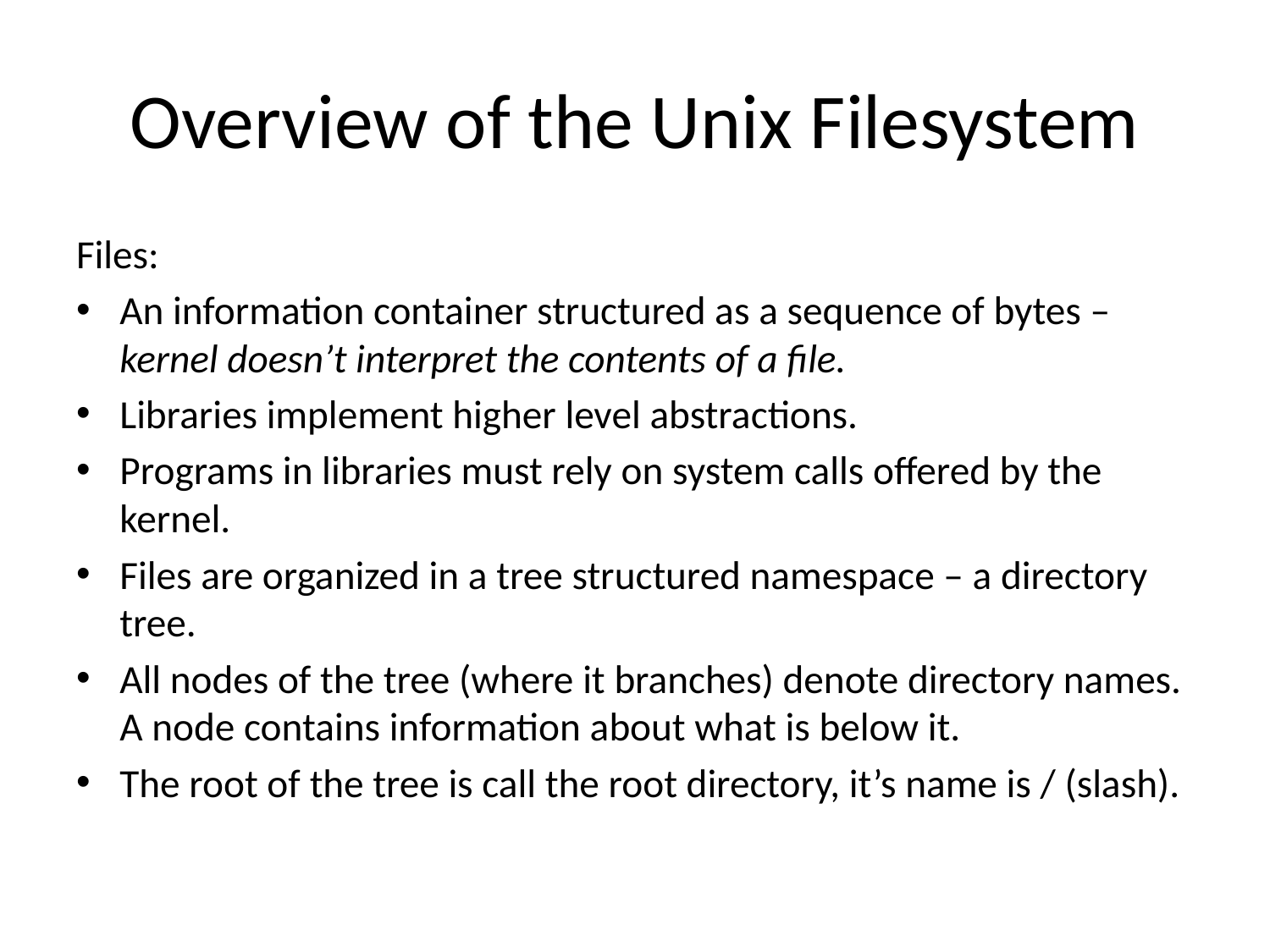

# Overview of the Unix Filesystem
Files:
An information container structured as a sequence of bytes – kernel doesn’t interpret the contents of a file.
Libraries implement higher level abstractions.
Programs in libraries must rely on system calls offered by the kernel.
Files are organized in a tree structured namespace – a directory tree.
All nodes of the tree (where it branches) denote directory names. A node contains information about what is below it.
The root of the tree is call the root directory, it’s name is / (slash).